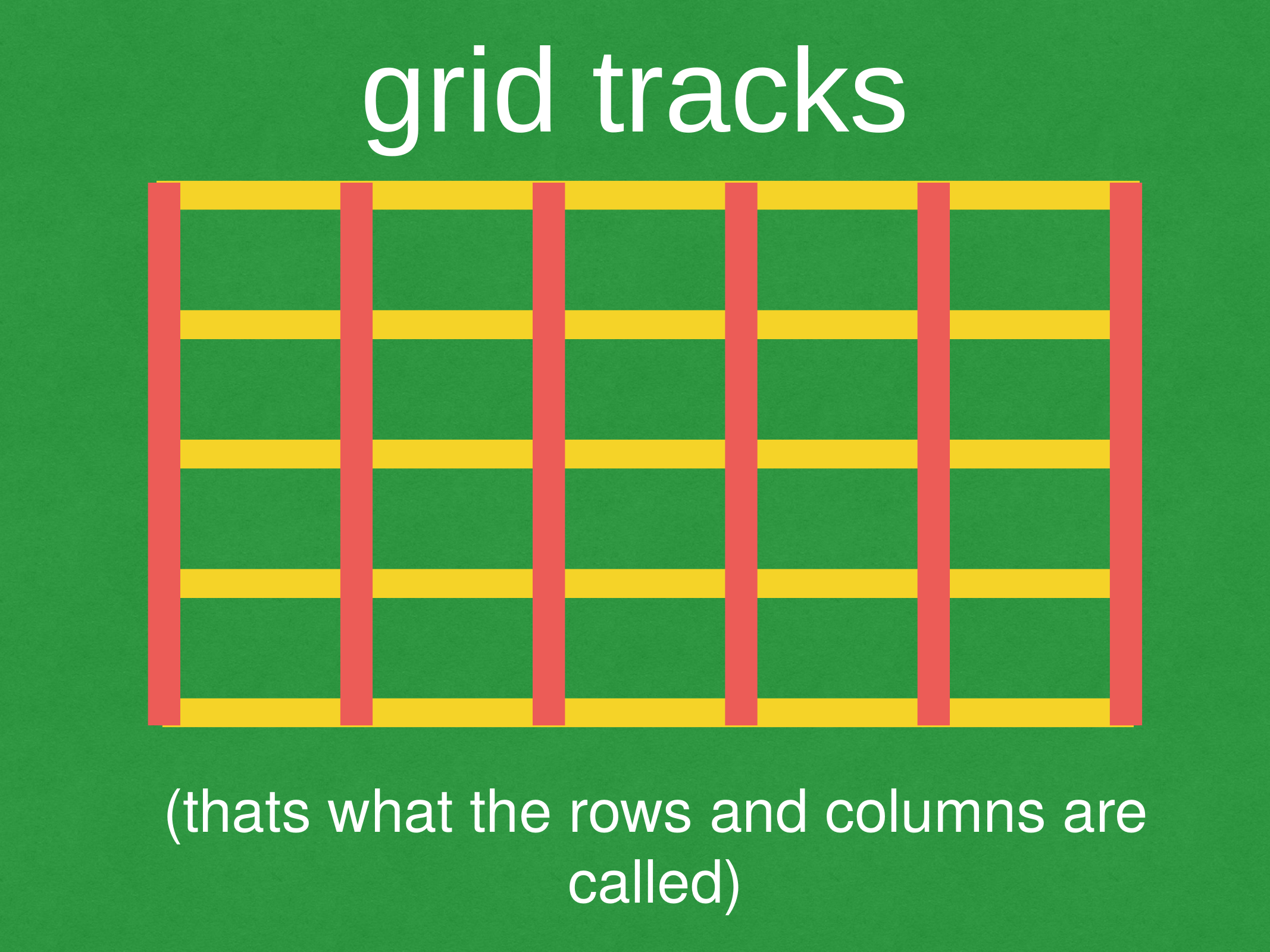

grid tracks

(thats what the rows and columns are called)